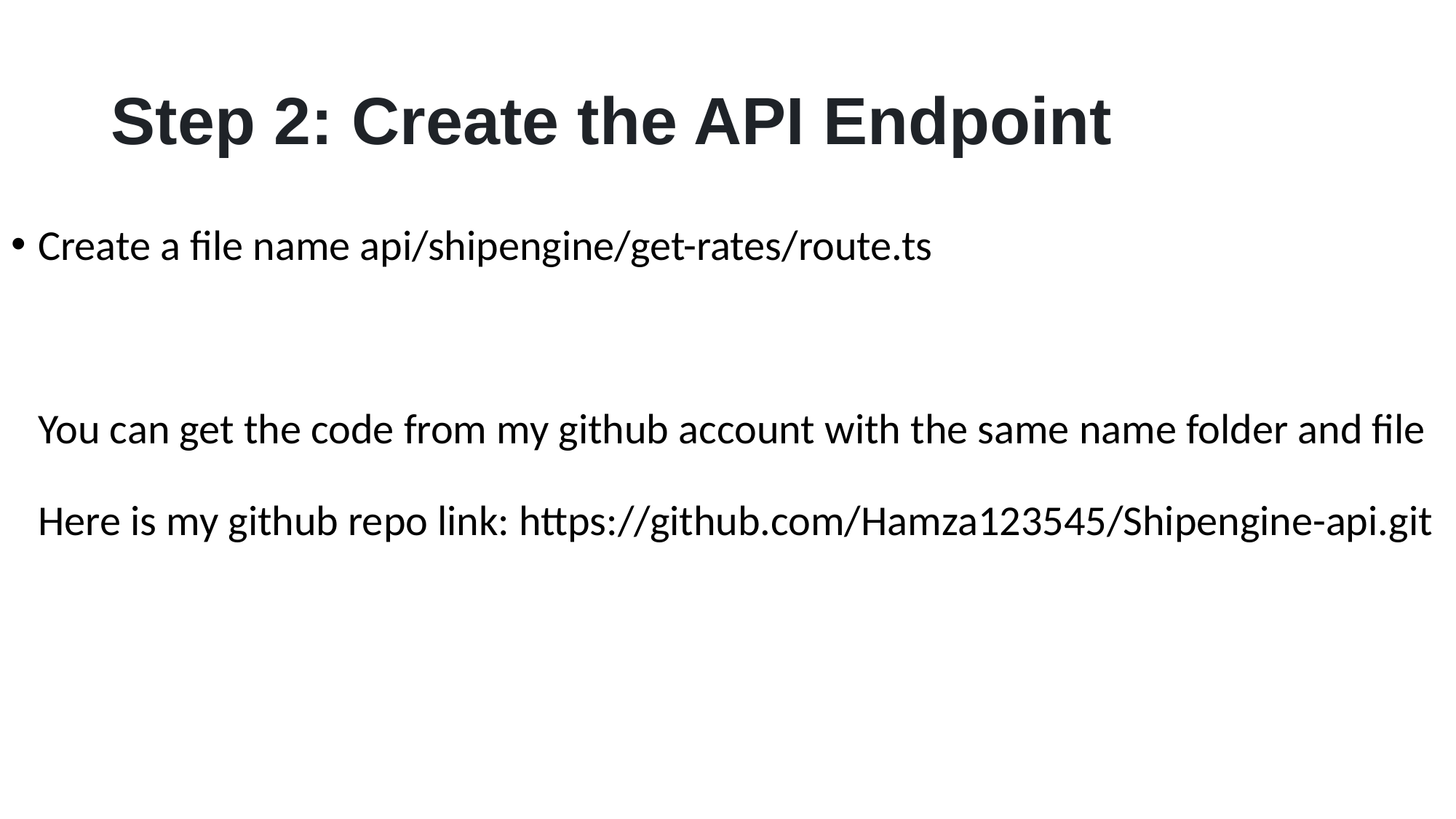

# Step 2: Create the API Endpoint
Create a file name api/shipengine/get-rates/route.ts
You can get the code from my github account with the same name folder and file
Here is my github repo link: https://github.com/Hamza123545/Shipengine-api.git